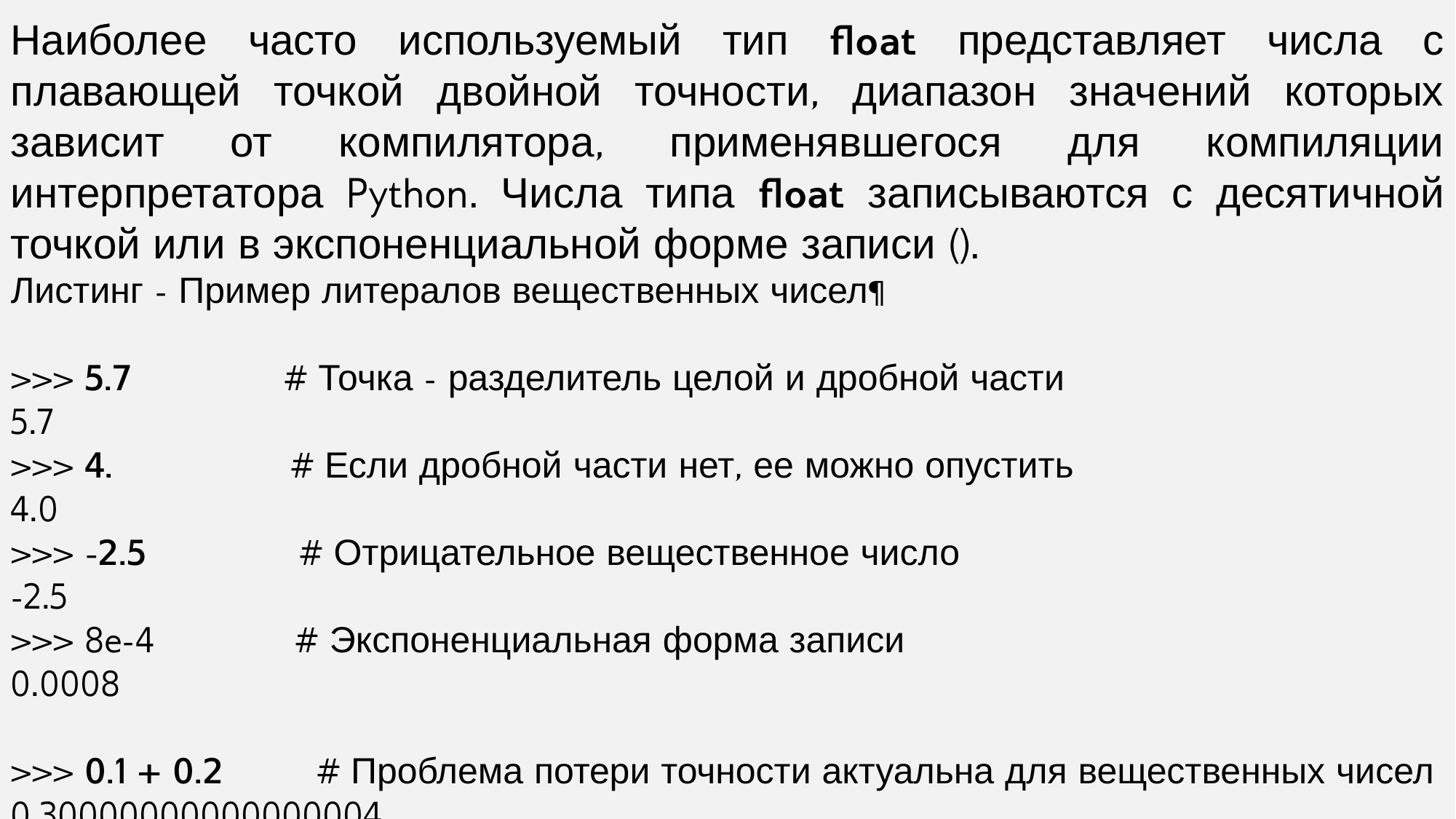

Наиболее часто используемый тип float представляет числа с плавающей точкой двойной точности, диапазон значений которых зависит от компилятора, применявшегося для компиляции интерпретатора Python. Числа типа float записываются с десятичной точкой или в экспоненциальной форме записи ().
Листинг - Пример литералов вещественных чисел¶

>>> 5.7              # Точка - разделитель целой и дробной части
5.7
>>> 4.               # Если дробной части нет, ее можно опустить
4.0
>>> -2.5             # Отрицательное вещественное число
-2.5
>>> 8e-4             # Экспоненциальная форма записи
0.0008

>>> 0.1 + 0.2        # Проблема потери точности актуальна для вещественных чисел
0.30000000000000004